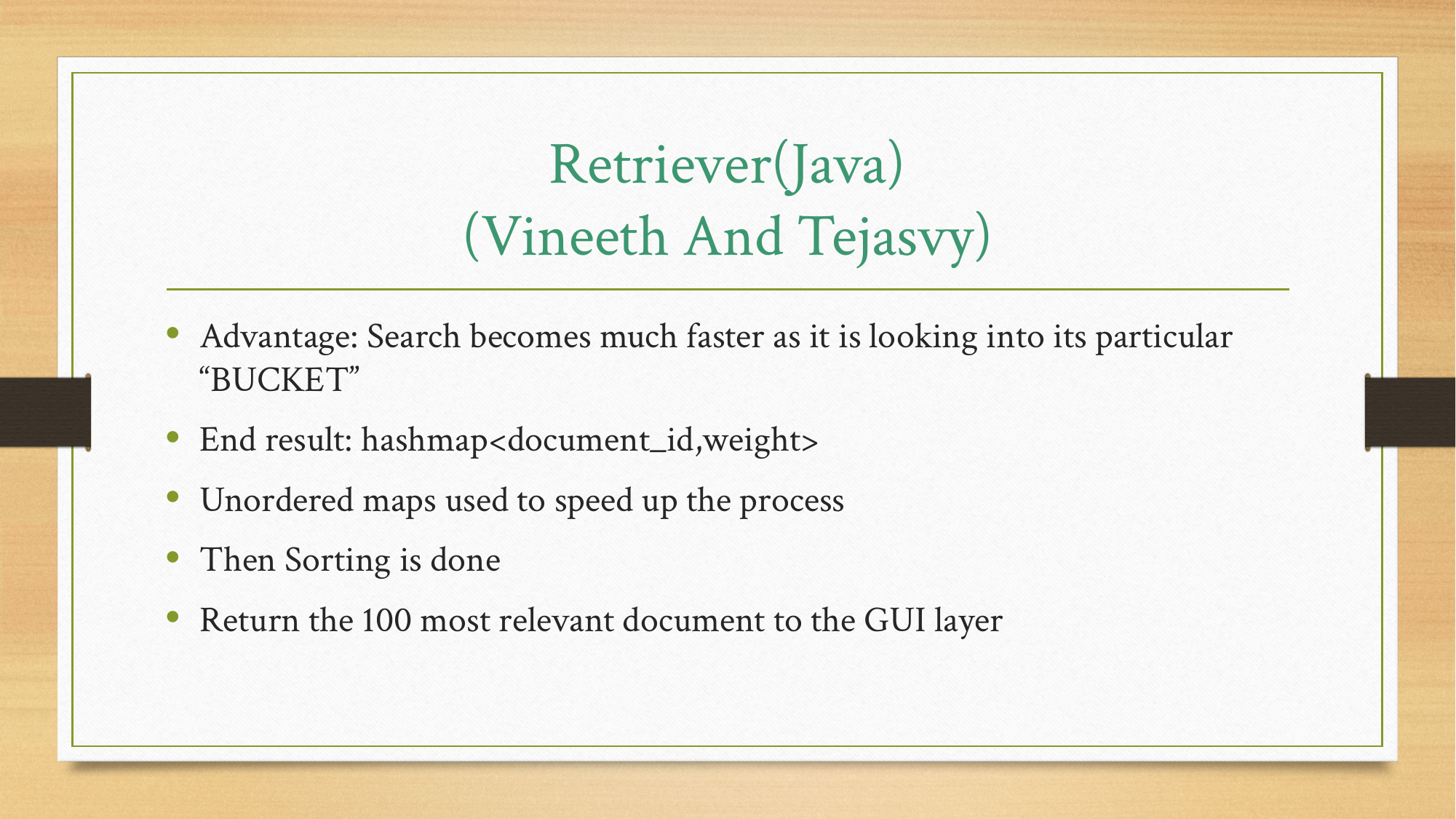

# Retriever(Java) (Vineeth And Tejasvy)
Advantage: Search becomes much faster as it is looking into its particular “BUCKET”
End result: hashmap<document_id,weight>
Unordered maps used to speed up the process
Then Sorting is done
Return the 100 most relevant document to the GUI layer